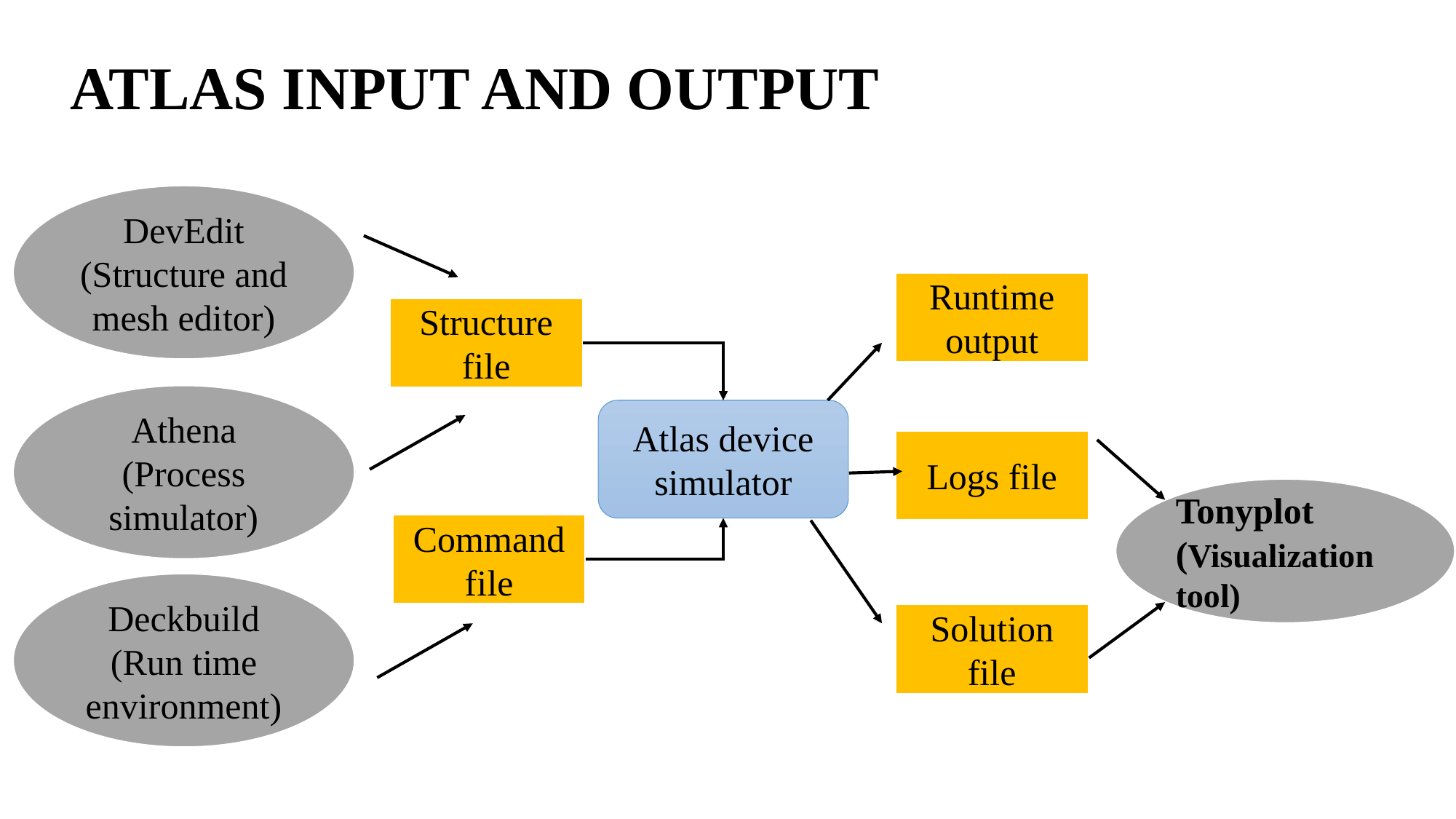

ATLAS INPUT AND OUTPUT
DevEdit
(Structure and mesh editor)
Runtime output
Structure file
Athena
(Process simulator)
Atlas device simulator
Logs file
Tonyplot
(Visualization tool)
Command file
Deckbuild
(Run time environment)
Solution file